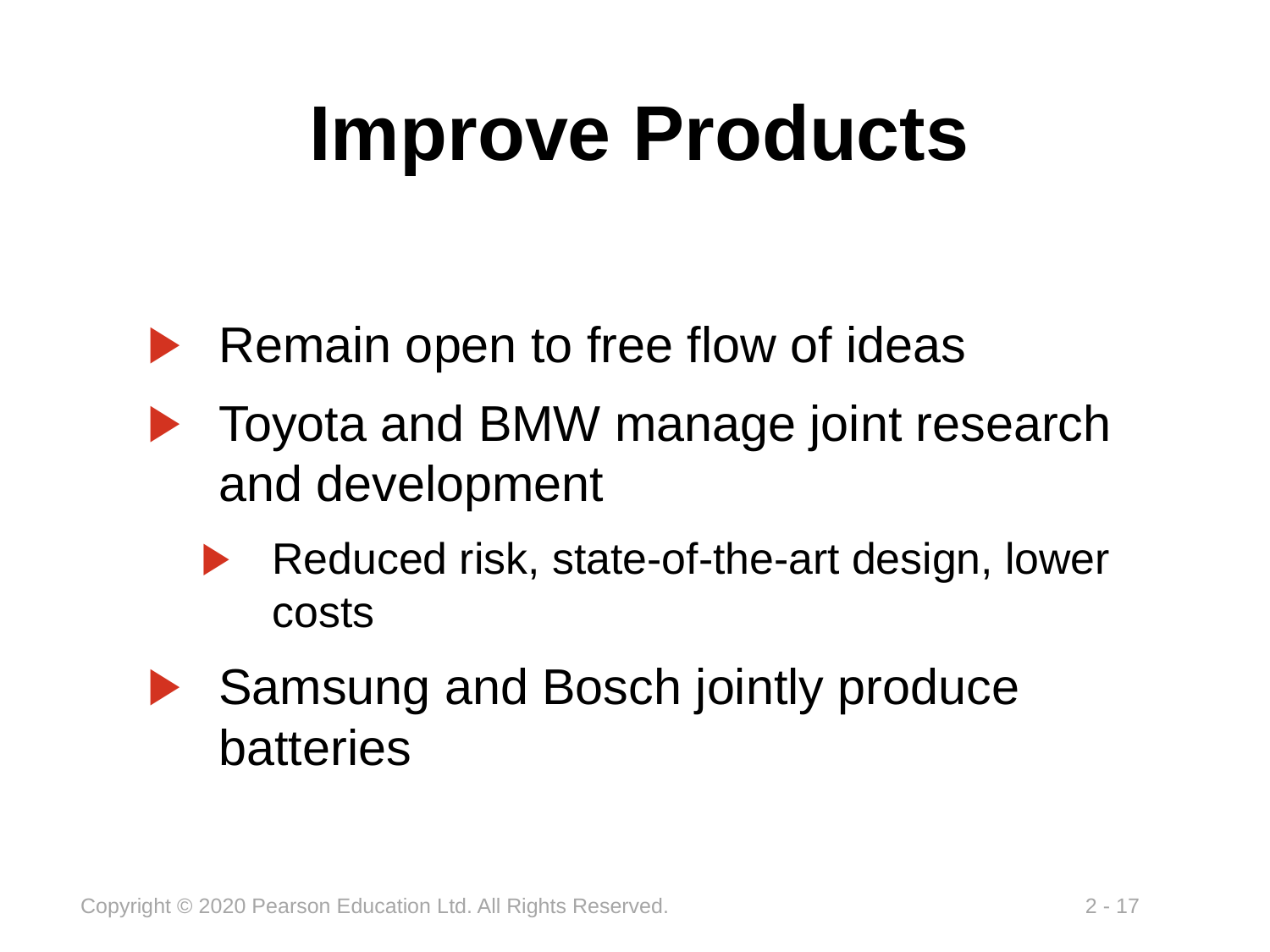

# Improve Products
Remain open to free flow of ideas
Toyota and BMW manage joint research and development
Reduced risk, state-of-the-art design, lower costs
Samsung and Bosch jointly produce batteries